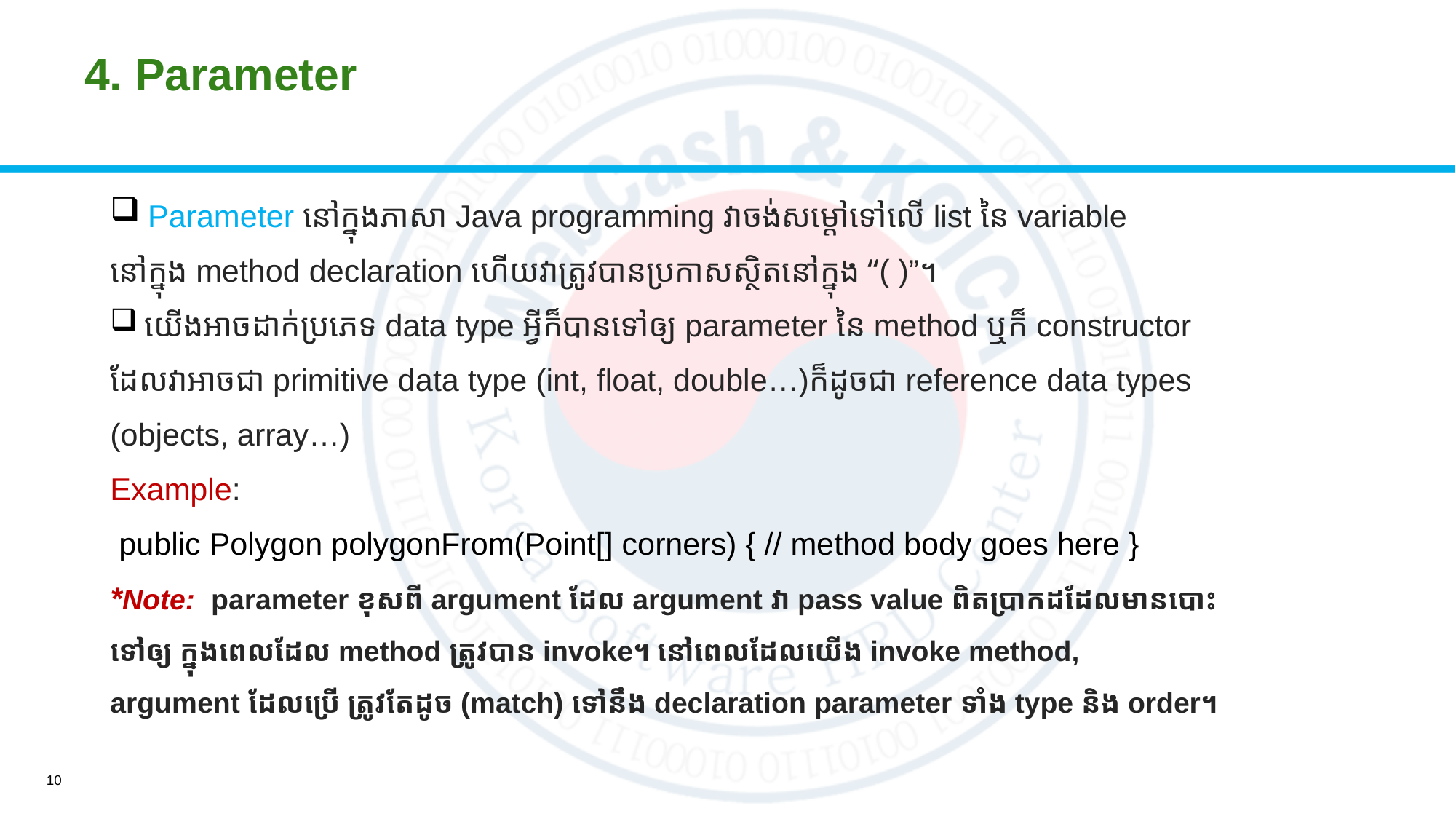

# 4. Parameter
 Parameter នៅក្នុង​ភាសា Java programming វាចង់សម្ដៅទៅលើ list នៃ variable
នៅក្នុង​​ method declaration ហើយវាត្រូវបានប្រកាសស្ថិតនៅក្នុង “( )”។
 យើងអាចដាក់ប្រភេទ data type អ្វីក៏បាន​ទៅឲ្យ​ parameter នៃ method ឬក៏ constructor
ដែលវាអាចជា primitive data type (int, float, double…)ក៏ដូចជា reference data types
(objects, array…)
	Example:
	 public Polygon polygonFrom(Point[] corners) { // method body goes here }
*Note:  parameter ខុសពី argument ដែល argument វា pass value ​ពិតប្រាកដដែលមានបោះ
ទៅឲ្យ​ ក្នុងពេលដែល method ត្រូវបាន​ invoke។ នៅពេលដែលយើង invoke method,
argument ដែលប្រើ ត្រូវតែ​ដូច (match) ទៅនឹង declaration parameter ទាំង type និង​ order។

10